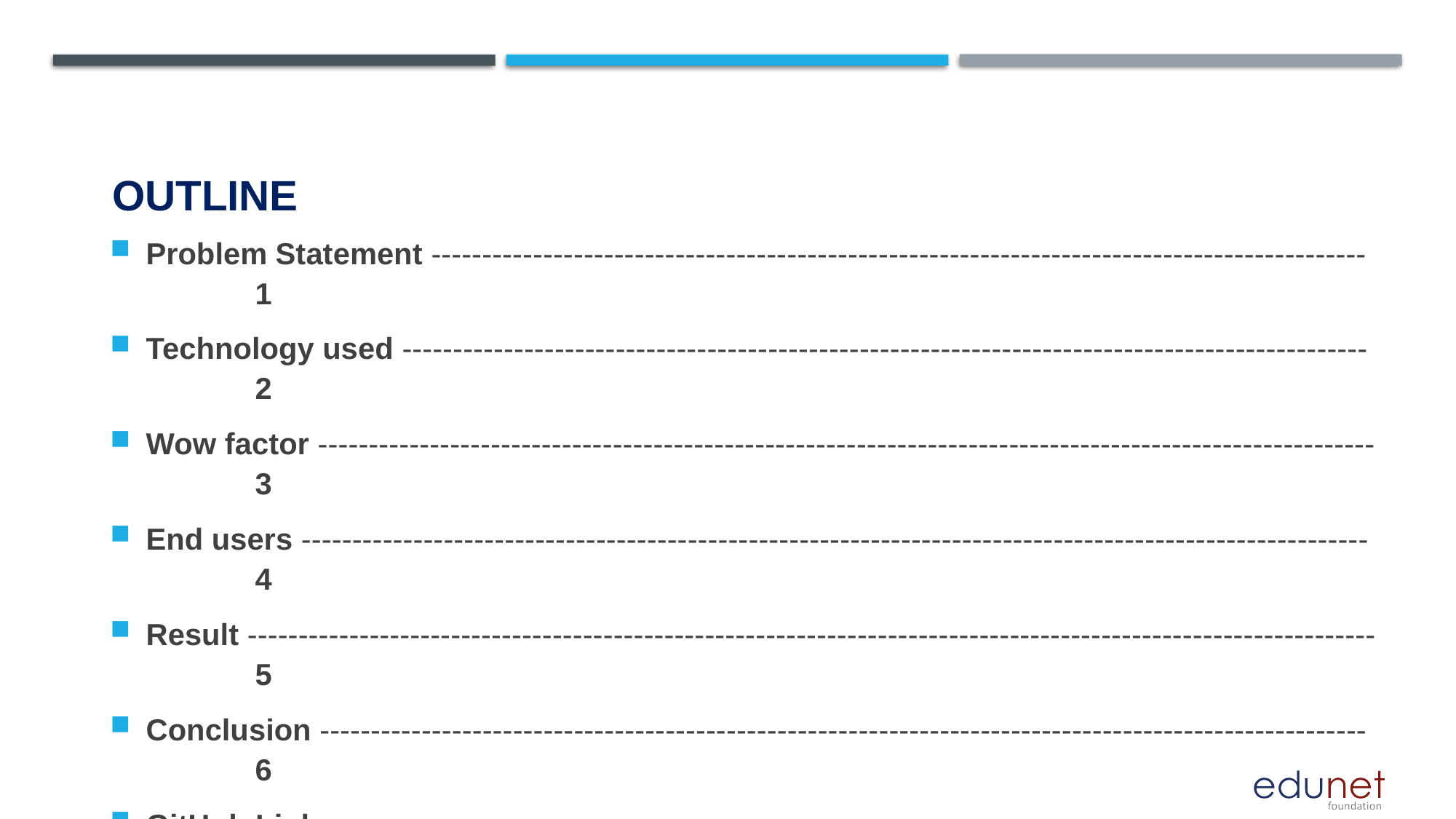

# OUTLINE
Problem Statement --------------------------------------------------------------------------------------------	1
Technology used -----------------------------------------------------------------------------------------------	2
Wow factor --------------------------------------------------------------------------------------------------------	3
End users ---------------------------------------------------------------------------------------------------------	4
Result ---------------------------------------------------------------------------------------------------------------	5
Conclusion -------------------------------------------------------------------------------------------------------	6
GitHub Link ------------------------------------------------------------------------------------------------------	7
Future scope -----------------------------------------------------------------------------------------------------	8